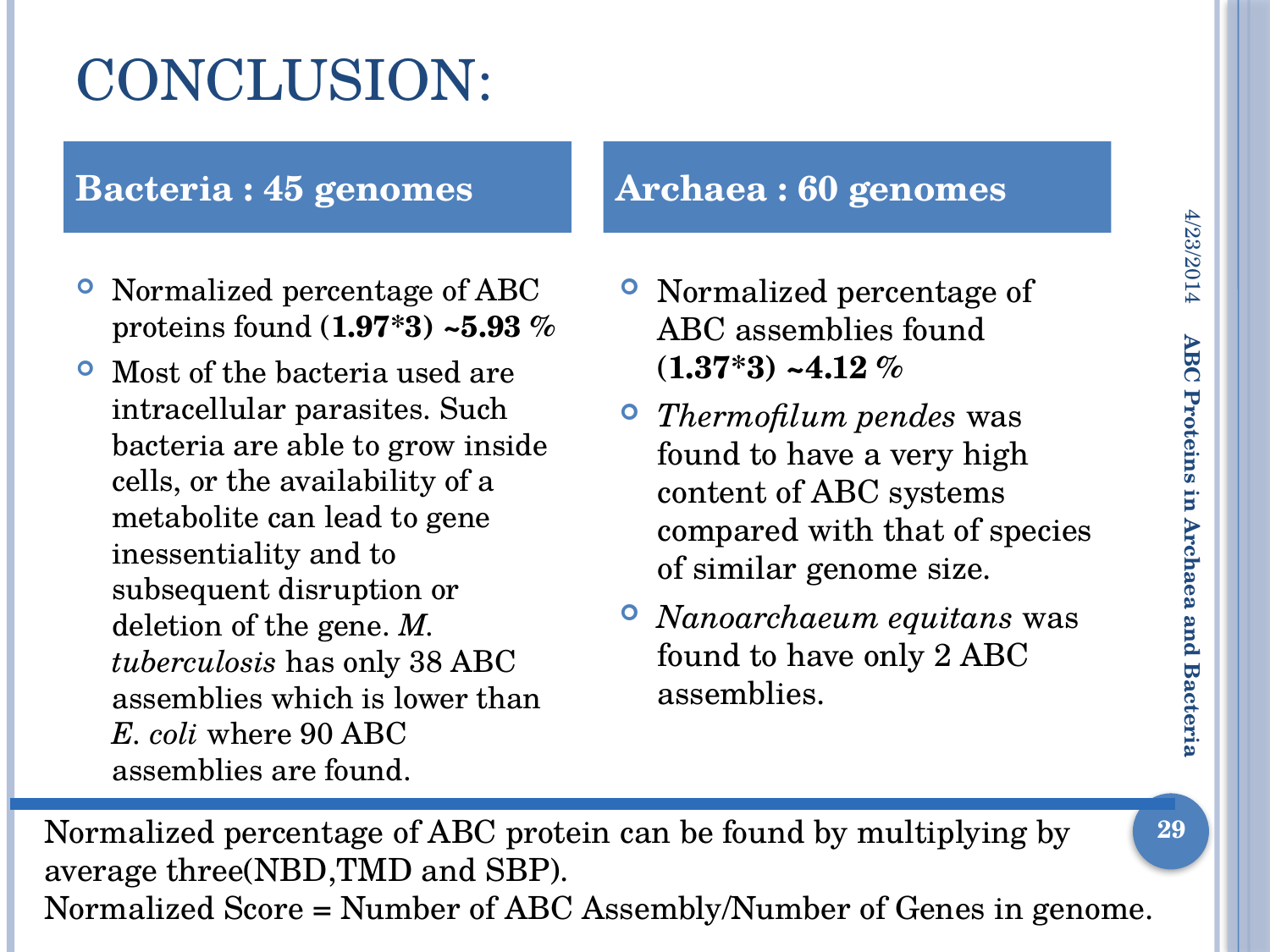

# CONCLUSION:
Bacteria : 45 genomes
Archaea : 60 genomes
4/23/2014
Normalized percentage of ABC proteins found (1.97*3) ~5.93 %
Most of the bacteria used are intracellular parasites. Such bacteria are able to grow inside cells, or the availability of a metabolite can lead to gene inessentiality and to subsequent disruption or deletion of the gene. M. tuberculosis has only 38 ABC assemblies which is lower than E. coli where 90 ABC assemblies are found.
Normalized percentage of ABC assemblies found (1.37*3) ~4.12 %
Thermofilum pendes was found to have a very high content of ABC systems compared with that of species of similar genome size.
Nanoarchaeum equitans was found to have only 2 ABC assemblies.
ABC Proteins in Archaea and Bacteria
29
Normalized percentage of ABC protein can be found by multiplying by average three(NBD,TMD and SBP).
Normalized Score = Number of ABC Assembly/Number of Genes in genome.